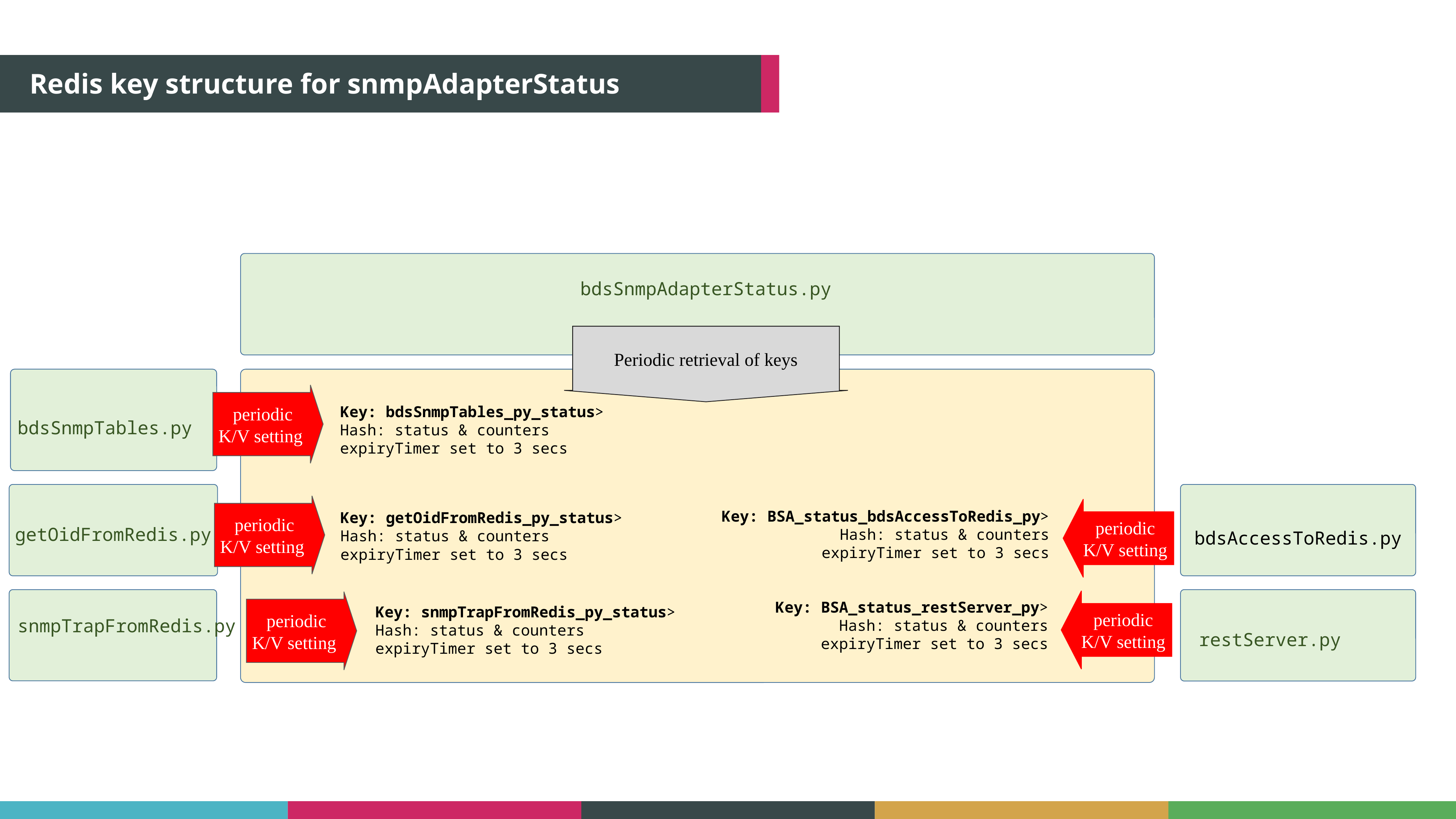

Redis key structure for snmpAdapterStatus
Periodic retrieval of keys

bdsSnmpAdapterStatus.py

periodic
K/V setting
Key: bdsSnmpTables_py_status>
Hash: status & counters
expiryTimer set to 3 secs
bdsSnmpTables.py

periodic
K/V setting
periodic
K/V setting
Key: BSA_status_bdsAccessToRedis_py>
Hash: status & counters
expiryTimer set to 3 secs
Key: getOidFromRedis_py_status>
Hash: status & counters
expiryTimer set to 3 secs
getOidFromRedis.py
bdsAccessToRedis.py

periodic
K/V setting
periodic
K/V setting
Key: BSA_status_restServer_py>
Hash: status & counters
expiryTimer set to 3 secs
Key: snmpTrapFromRedis_py_status>
Hash: status & counters
expiryTimer set to 3 secs
snmpTrapFromRedis.py
restServer.py